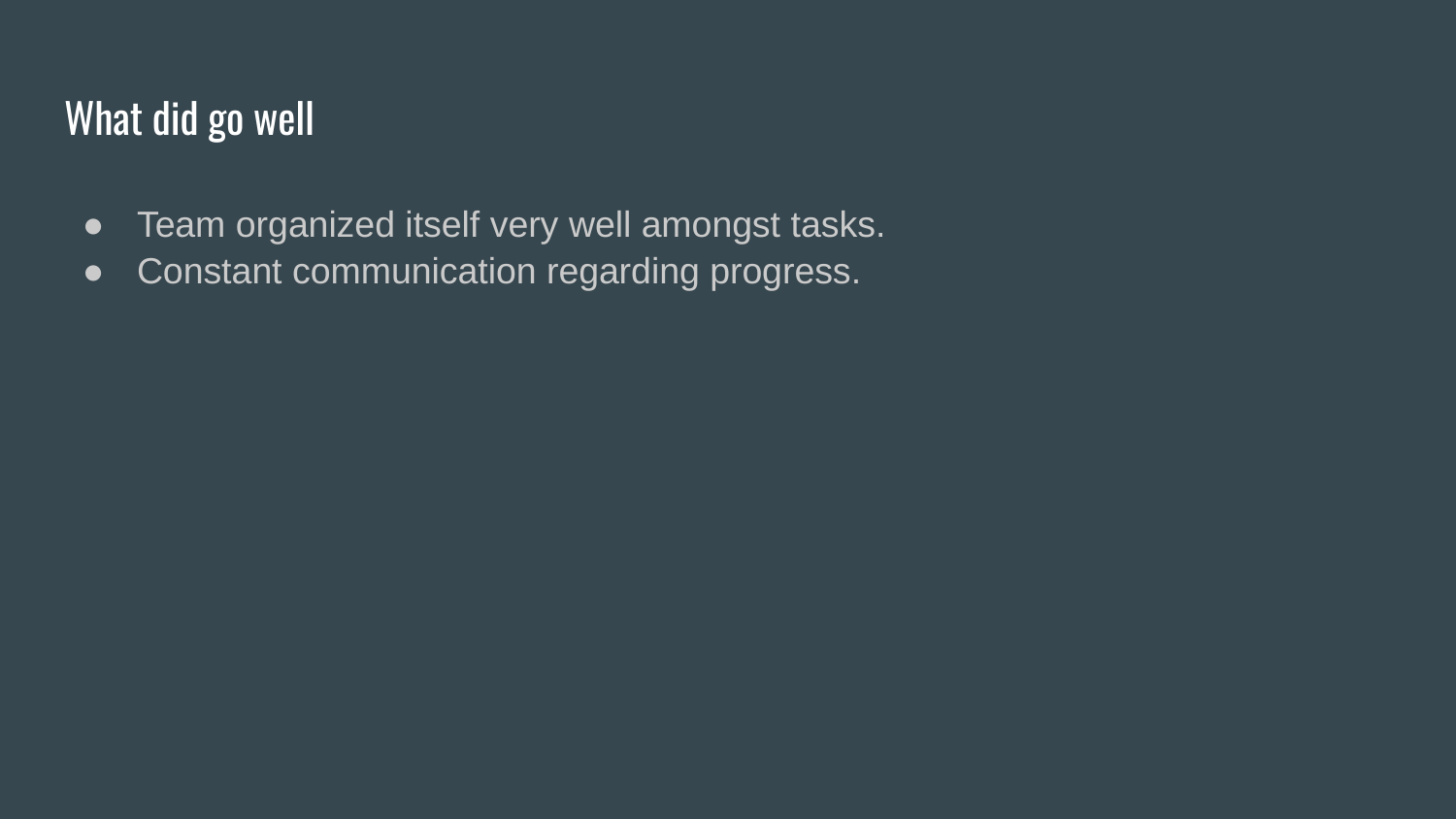

# What did go well
Team organized itself very well amongst tasks.
Constant communication regarding progress.